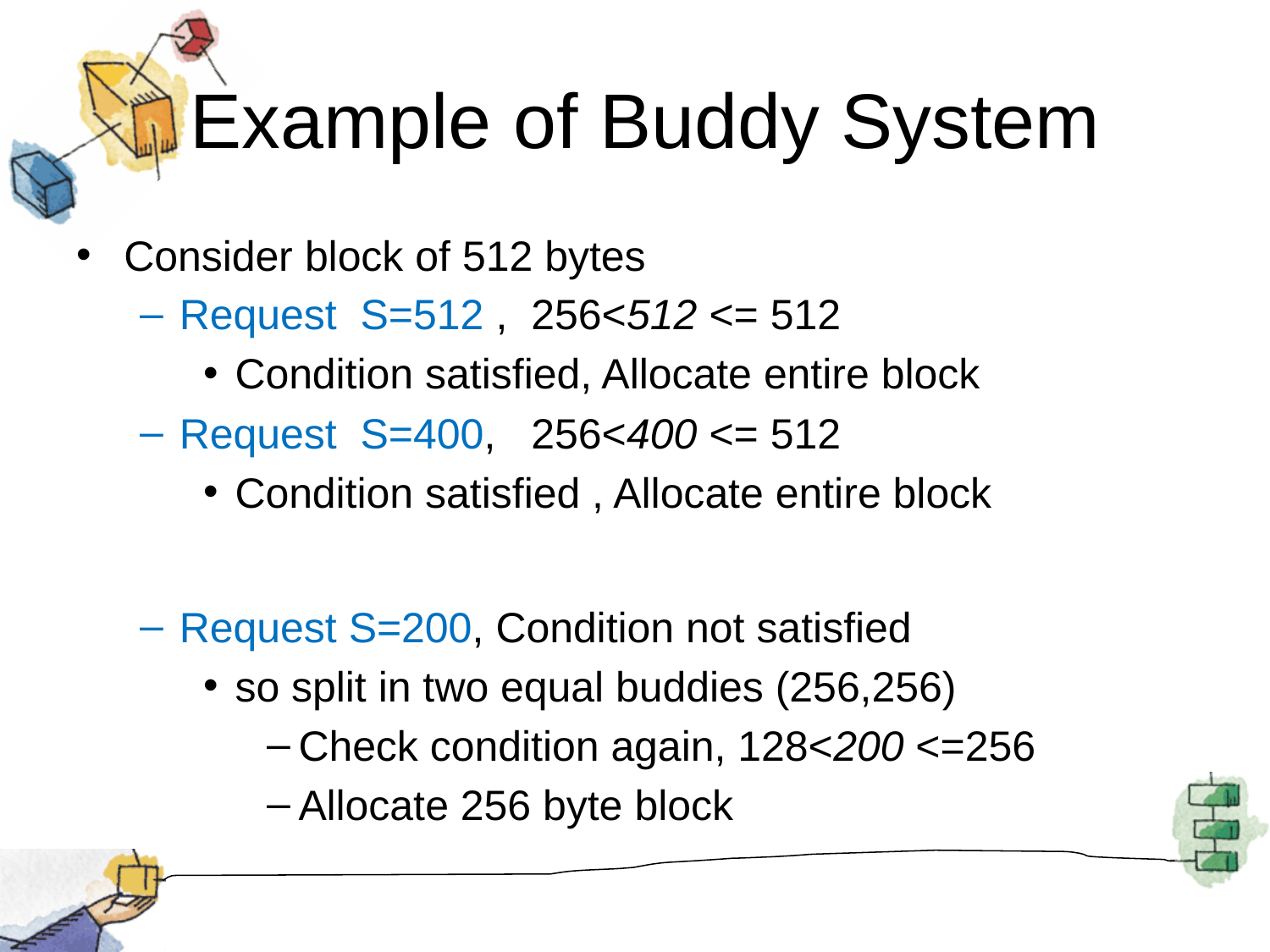

# Example of Buddy System
Consider block of 512 bytes
Request  S=512 ,  256<512 <= 512
Condition satisfied, Allocate entire block
Request  S=400,   256<400 <= 512
Condition satisfied , Allocate entire block

Request S=200, Condition not satisfied
so split in two equal buddies (256,256)
Check condition again, 128<200 <=256
Allocate 256 byte block